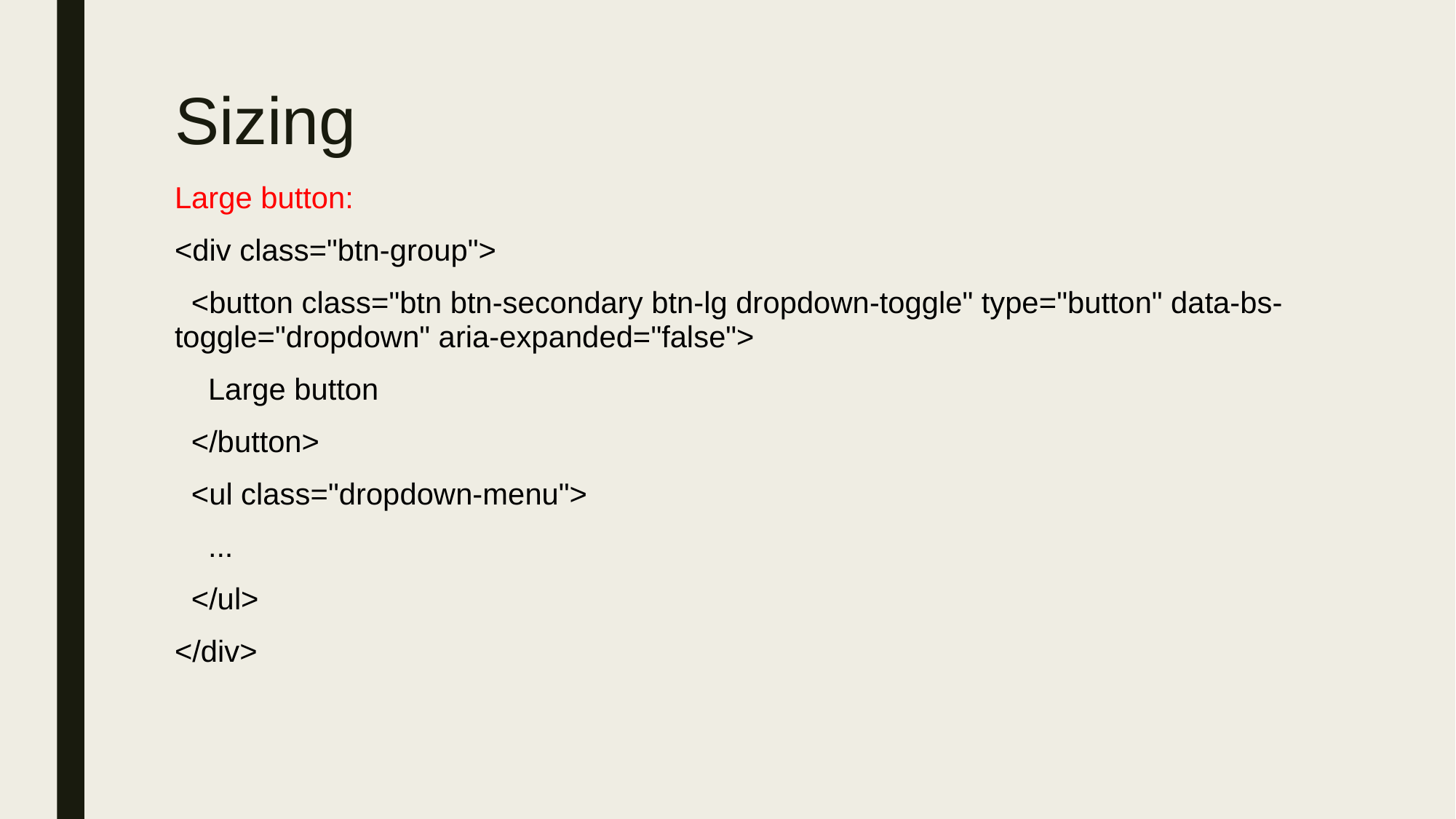

# Sizing
Large button:
<div class="btn-group">
  <button class="btn btn-secondary btn-lg dropdown-toggle" type="button" data-bs-toggle="dropdown" aria-expanded="false">
    Large button
  </button>
  <ul class="dropdown-menu">
    ...
  </ul>
</div>